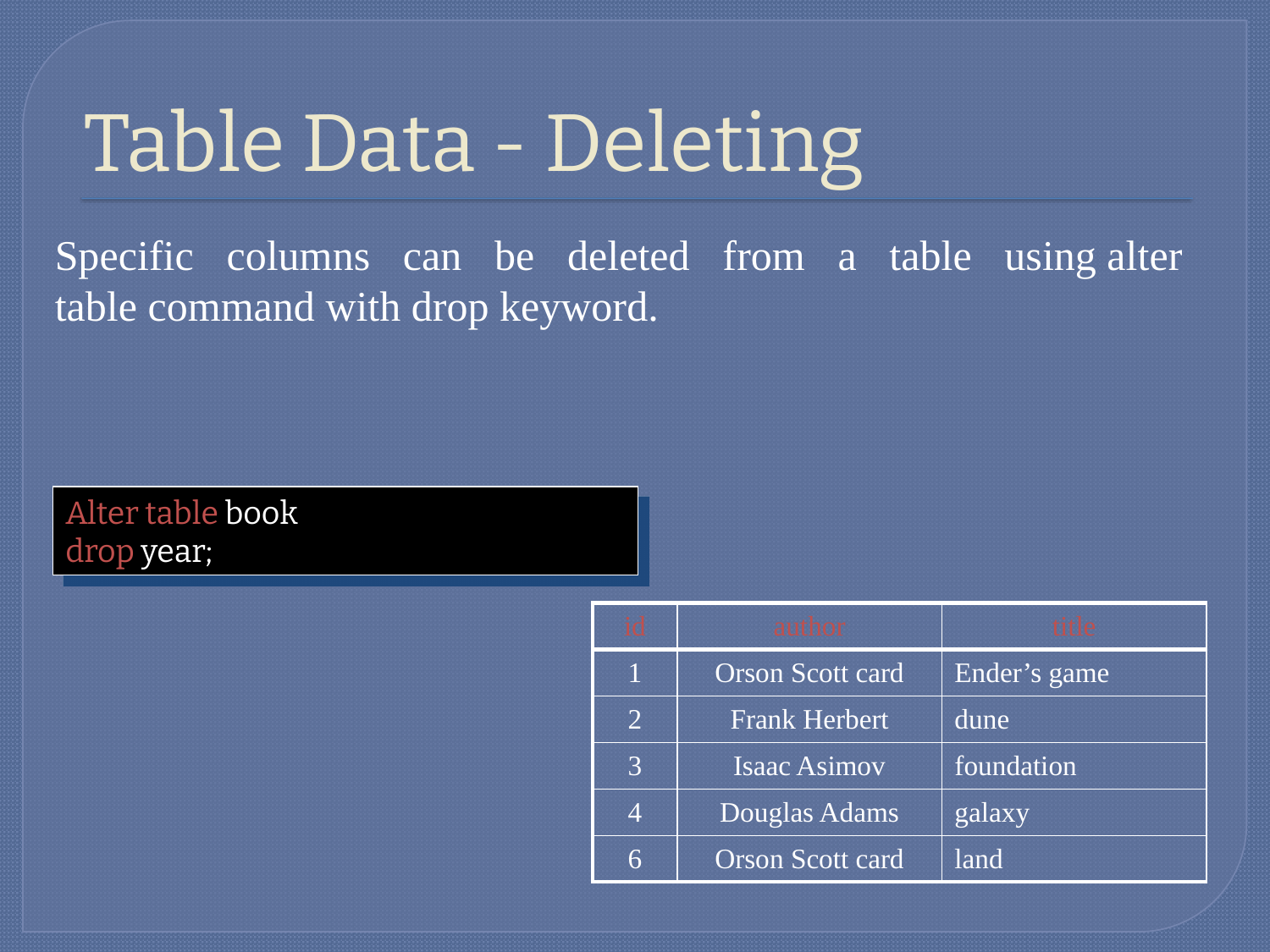

# Table Data - Deleting
Specific columns can be deleted from a table using alter table command with drop keyword.
Alter table book
drop year;
| id | author | title |
| --- | --- | --- |
| 1 | Orson Scott card | Ender’s game |
| 2 | Frank Herbert | dune |
| 3 | Isaac Asimov | foundation |
| 4 | Douglas Adams | galaxy |
| 6 | Orson Scott card | land |